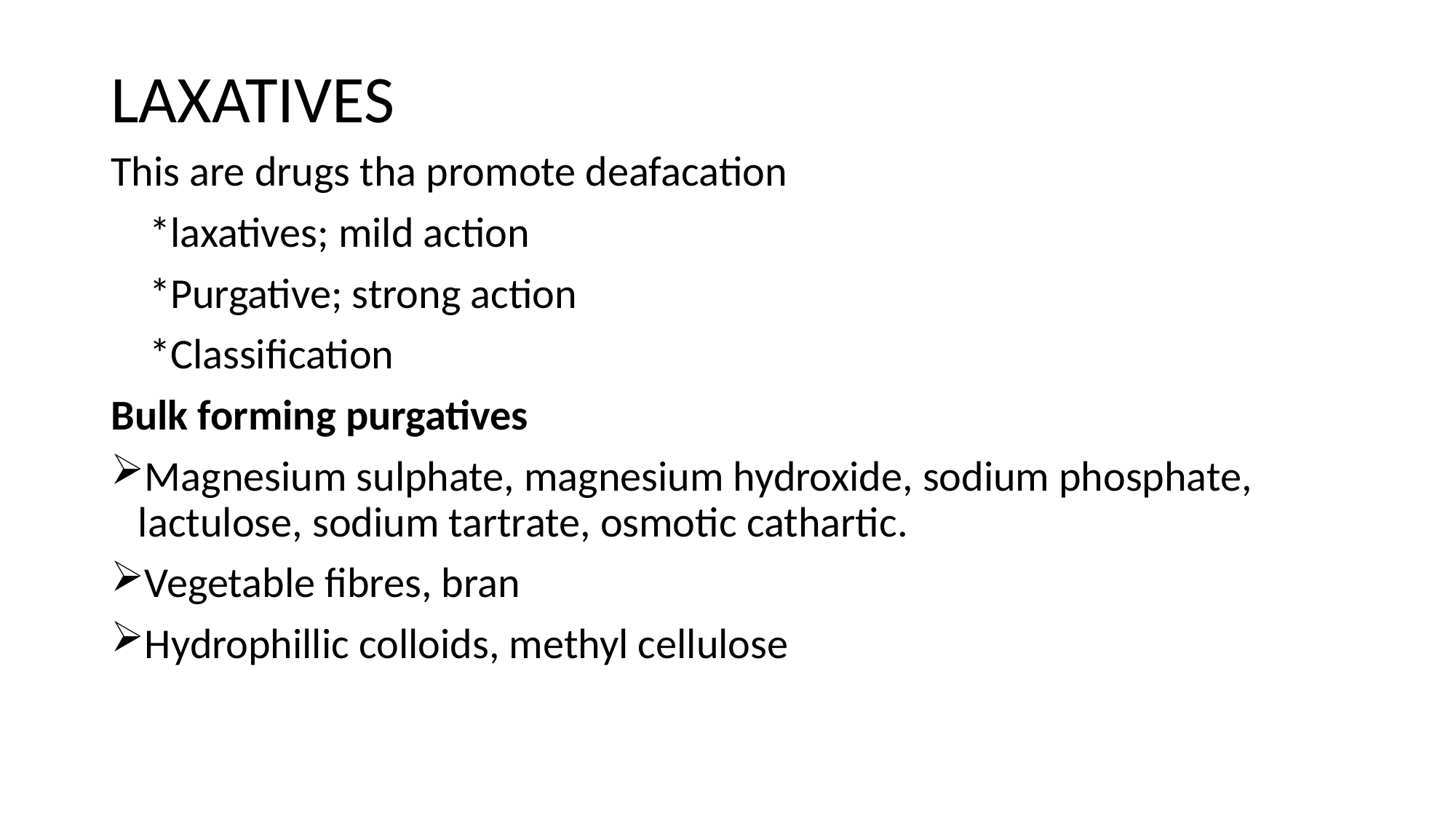

# LAXATIVES
This are drugs tha promote deafacation
    *laxatives; mild action
    *Purgative; strong action
    *Classification
Bulk forming purgatives
Magnesium sulphate, magnesium hydroxide, sodium phosphate, lactulose, sodium tartrate, osmotic cathartic.
Vegetable fibres, bran
Hydrophillic colloids, methyl cellulose